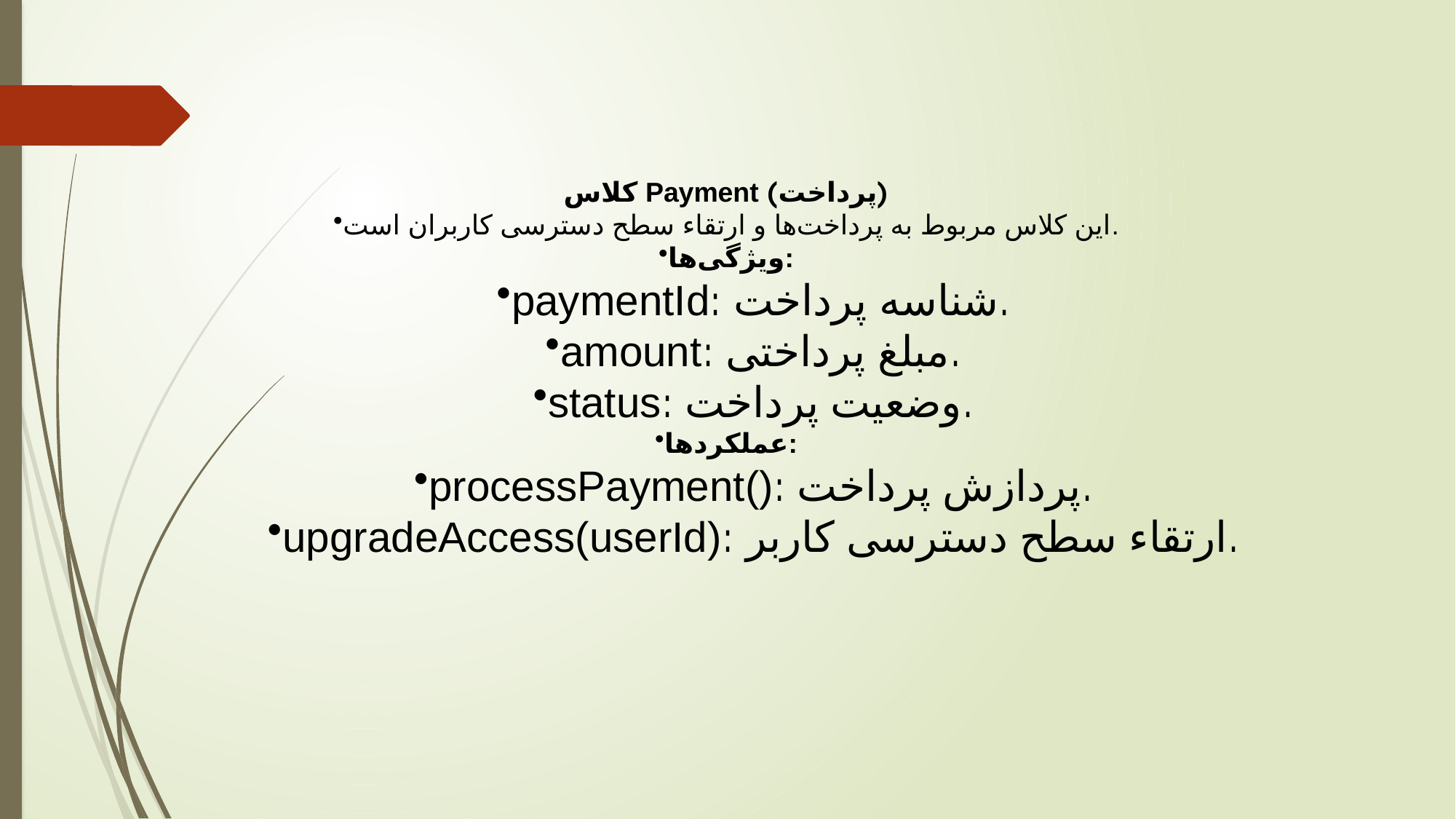

کلاس Payment (پرداخت)
این کلاس مربوط به پرداخت‌ها و ارتقاء سطح دسترسی کاربران است.
ویژگی‌ها:
paymentId: شناسه پرداخت.
amount: مبلغ پرداختی.
status: وضعیت پرداخت.
عملکردها:
processPayment(): پردازش پرداخت.
upgradeAccess(userId): ارتقاء سطح دسترسی کاربر.